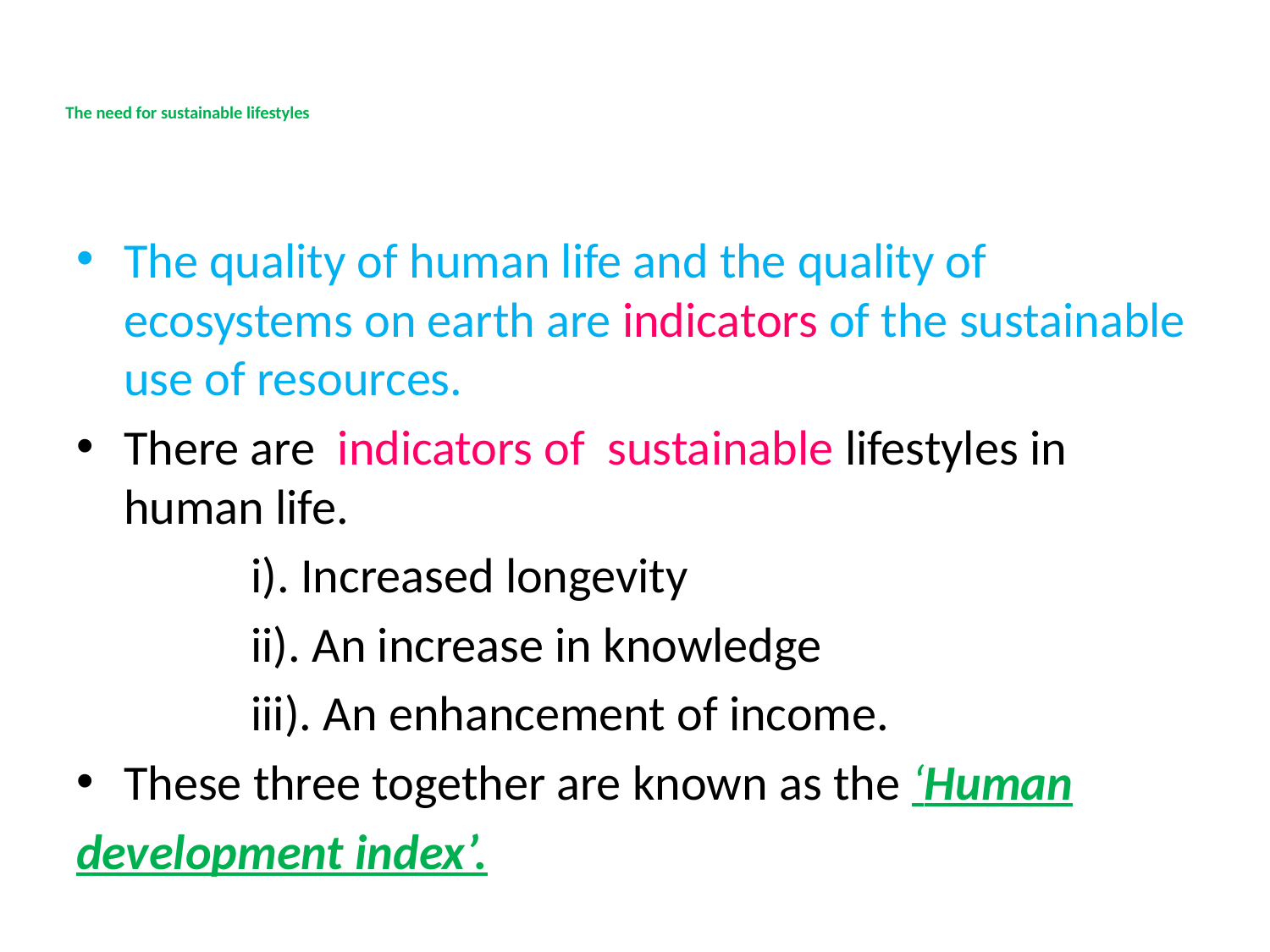

# The need for sustainable lifestyles
The quality of human life and the quality of ecosystems on earth are indicators of the sustainable use of resources.
There are  indicators of  sustainable lifestyles in human life.
		i). Increased longevity
		ii). An increase in knowledge
		iii). An enhancement of income.
These three together are known as the ‘Human
development index’.